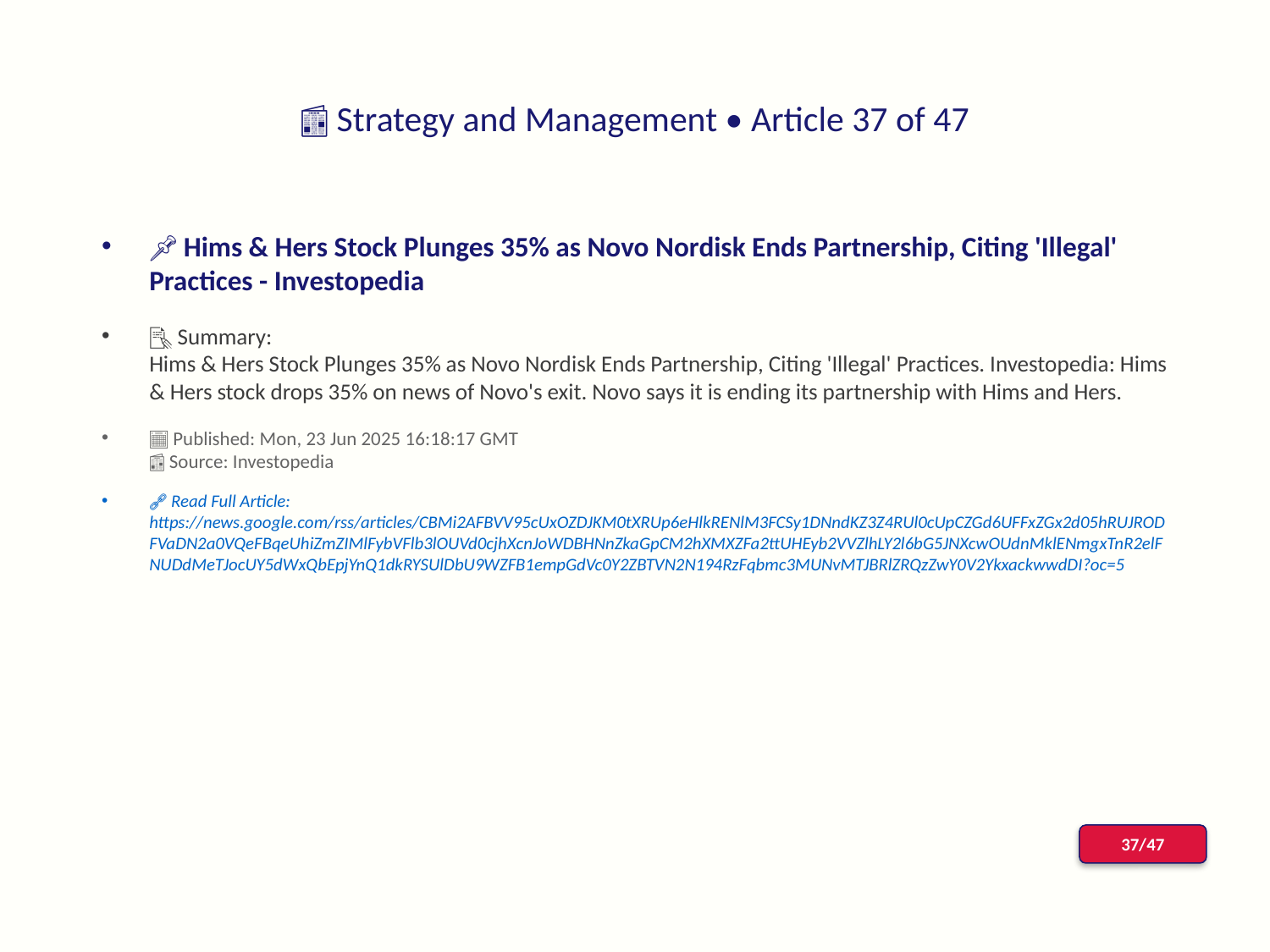

# 📰 Strategy and Management • Article 37 of 47
📌 Hims & Hers Stock Plunges 35% as Novo Nordisk Ends Partnership, Citing 'Illegal' Practices - Investopedia
📝 Summary:
Hims & Hers Stock Plunges 35% as Novo Nordisk Ends Partnership, Citing 'Illegal' Practices. Investopedia: Hims & Hers stock drops 35% on news of Novo's exit. Novo says it is ending its partnership with Hims and Hers.
📅 Published: Mon, 23 Jun 2025 16:18:17 GMT
📰 Source: Investopedia
🔗 Read Full Article: https://news.google.com/rss/articles/CBMi2AFBVV95cUxOZDJKM0tXRUp6eHlkRENlM3FCSy1DNndKZ3Z4RUl0cUpCZGd6UFFxZGx2d05hRUJRODFVaDN2a0VQeFBqeUhiZmZIMlFybVFlb3lOUVd0cjhXcnJoWDBHNnZkaGpCM2hXMXZFa2ttUHEyb2VVZlhLY2l6bG5JNXcwOUdnMklENmgxTnR2elFNUDdMeTJocUY5dWxQbEpjYnQ1dkRYSUlDbU9WZFB1empGdVc0Y2ZBTVN2N194RzFqbmc3MUNvMTJBRlZRQzZwY0V2YkxackwwdDI?oc=5
37/47